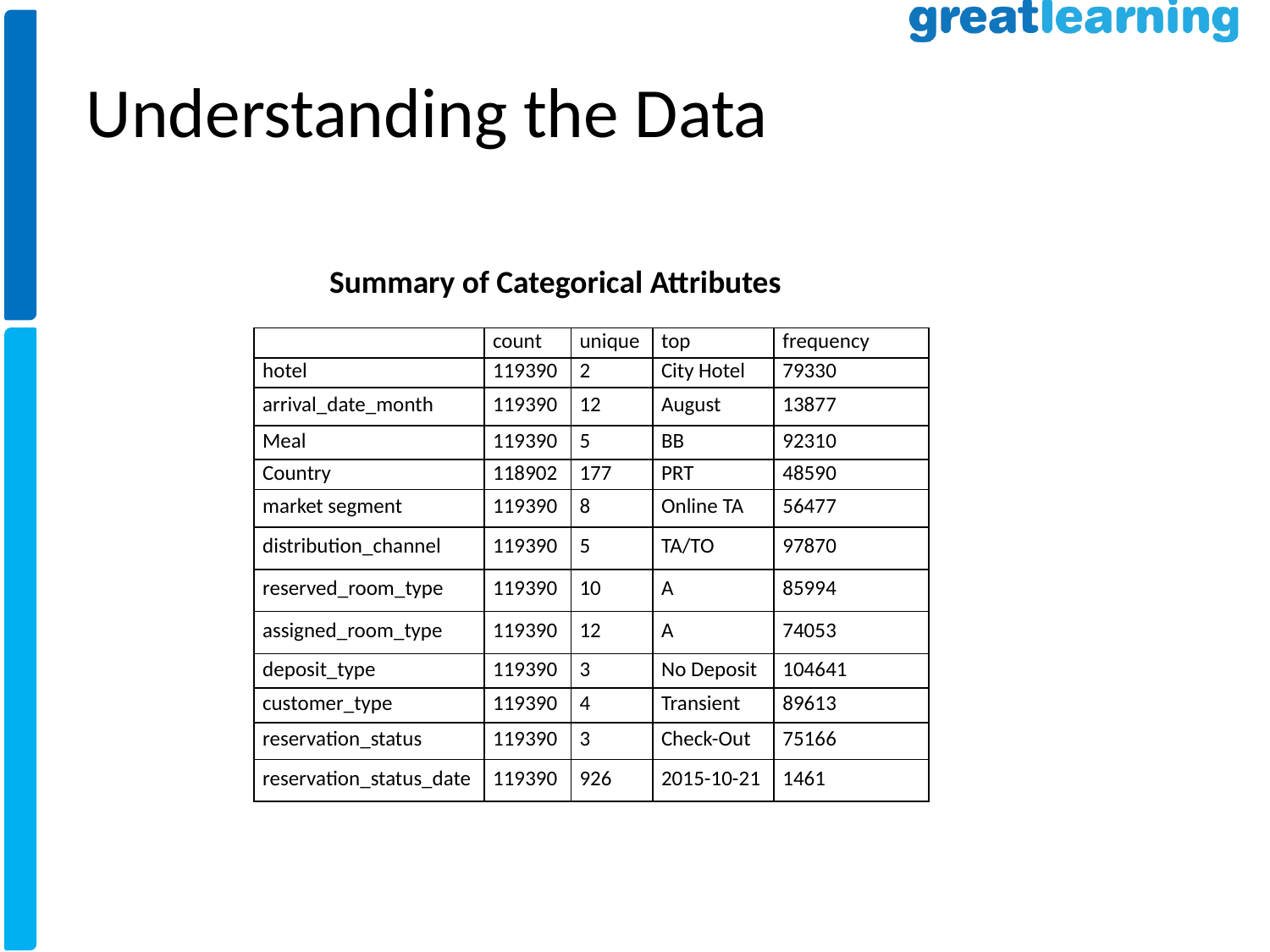

Understanding the Data
Summary of Categorical Attributes
|  | count | unique | top | frequency |
| --- | --- | --- | --- | --- |
| hotel | 119390 | 2 | City Hotel | 79330 |
| arrival\_date\_month | 119390 | 12 | August | 13877 |
| Meal | 119390 | 5 | BB | 92310 |
| Country | 118902 | 177 | PRT | 48590 |
| market segment | 119390 | 8 | Online TA | 56477 |
| distribution\_channel | 119390 | 5 | TA/TO | 97870 |
| reserved\_room\_type | 119390 | 10 | A | 85994 |
| assigned\_room\_type | 119390 | 12 | A | 74053 |
| deposit\_type | 119390 | 3 | No Deposit | 104641 |
| customer\_type | 119390 | 4 | Transient | 89613 |
| reservation\_status | 119390 | 3 | Check-Out | 75166 |
| reservation\_status\_date | 119390 | 926 | 2015-10-21 | 1461 |